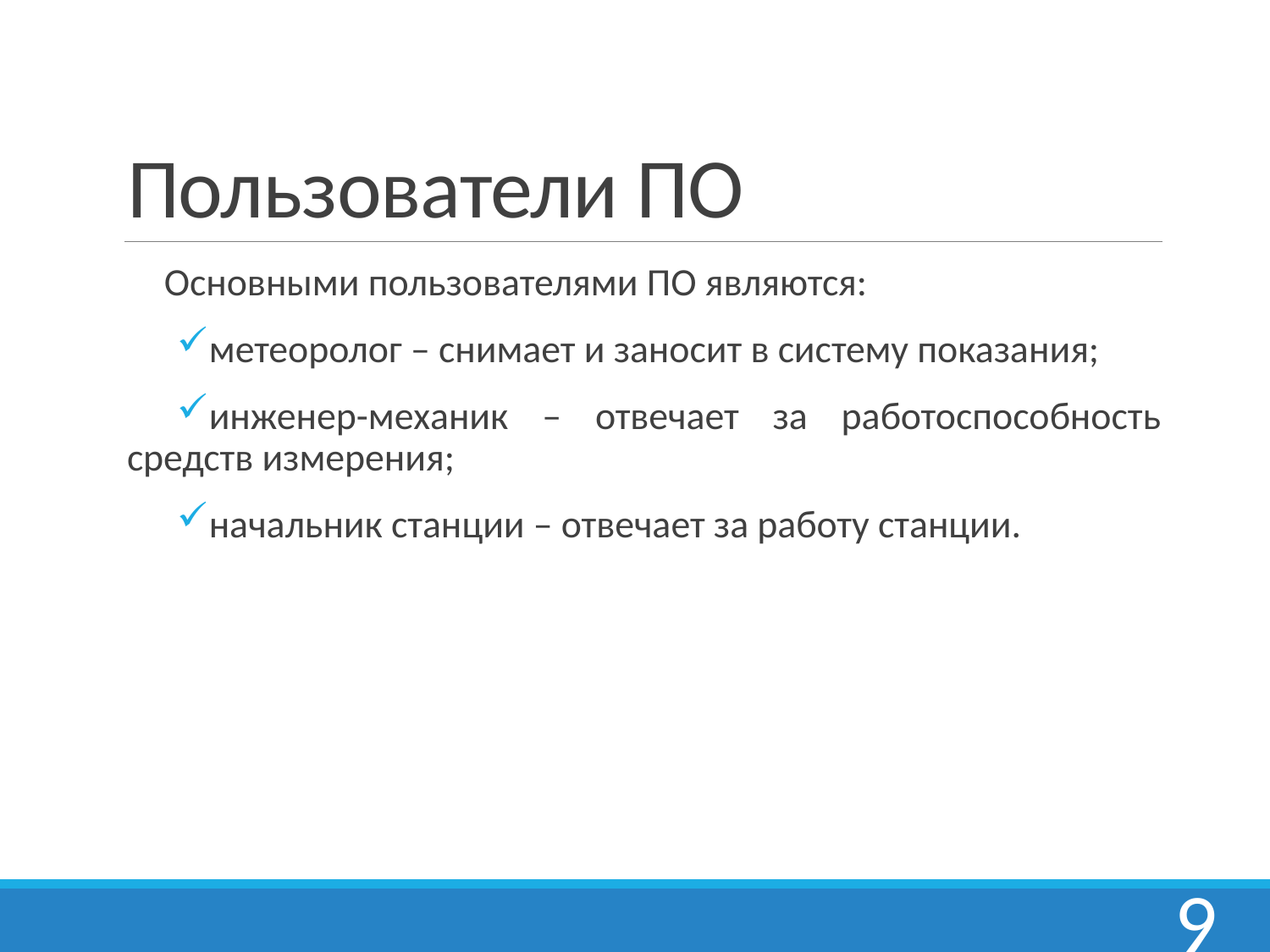

# Пользователи ПО
Основными пользователями ПО являются:
метеоролог – снимает и заносит в систему показания;
инженер-механик – отвечает за работоспособность средств измерения;
начальник станции – отвечает за работу станции.
9